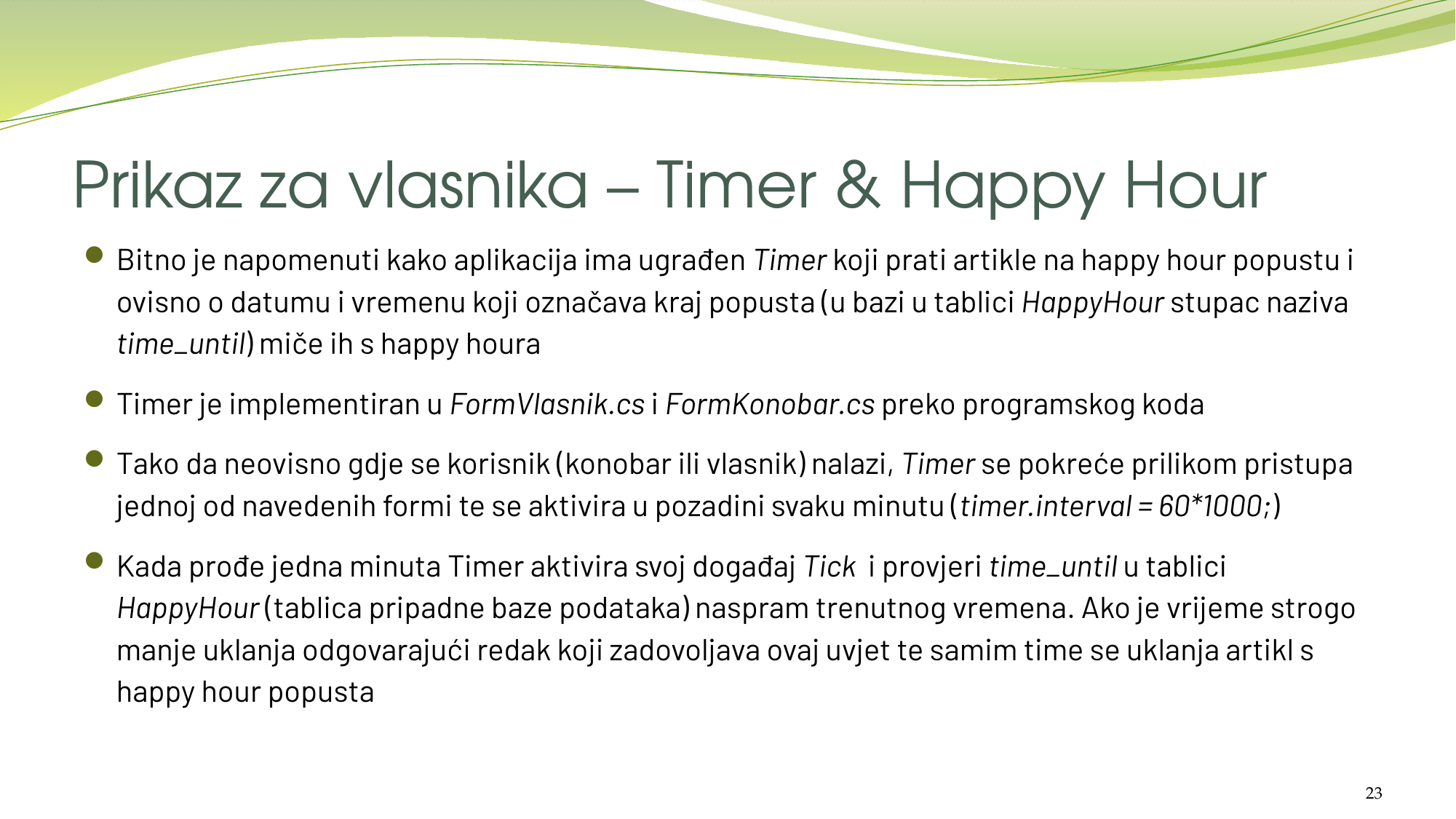

# Prikaz za vlasnika – Timer & Happy Hour
Bitno je napomenuti kako aplikacija ima ugrađen Timer koji prati artikle na happy hour popustu i ovisno o datumu i vremenu koji označava kraj popusta (u bazi u tablici HappyHour stupac naziva time_until) miče ih s happy houra
Timer je implementiran u FormVlasnik.cs i FormKonobar.cs preko programskog koda
Tako da neovisno gdje se korisnik (konobar ili vlasnik) nalazi, Timer se pokreće prilikom pristupa jednoj od navedenih formi te se aktivira u pozadini svaku minutu (timer.interval = 60*1000;)
Kada prođe jedna minuta Timer aktivira svoj događaj Tick  i provjeri time_until u tablici HappyHour (tablica pripadne baze podataka) naspram trenutnog vremena. Ako je vrijeme strogo manje uklanja odgovarajući redak koji zadovoljava ovaj uvjet te samim time se uklanja artikl s happy hour popusta
23